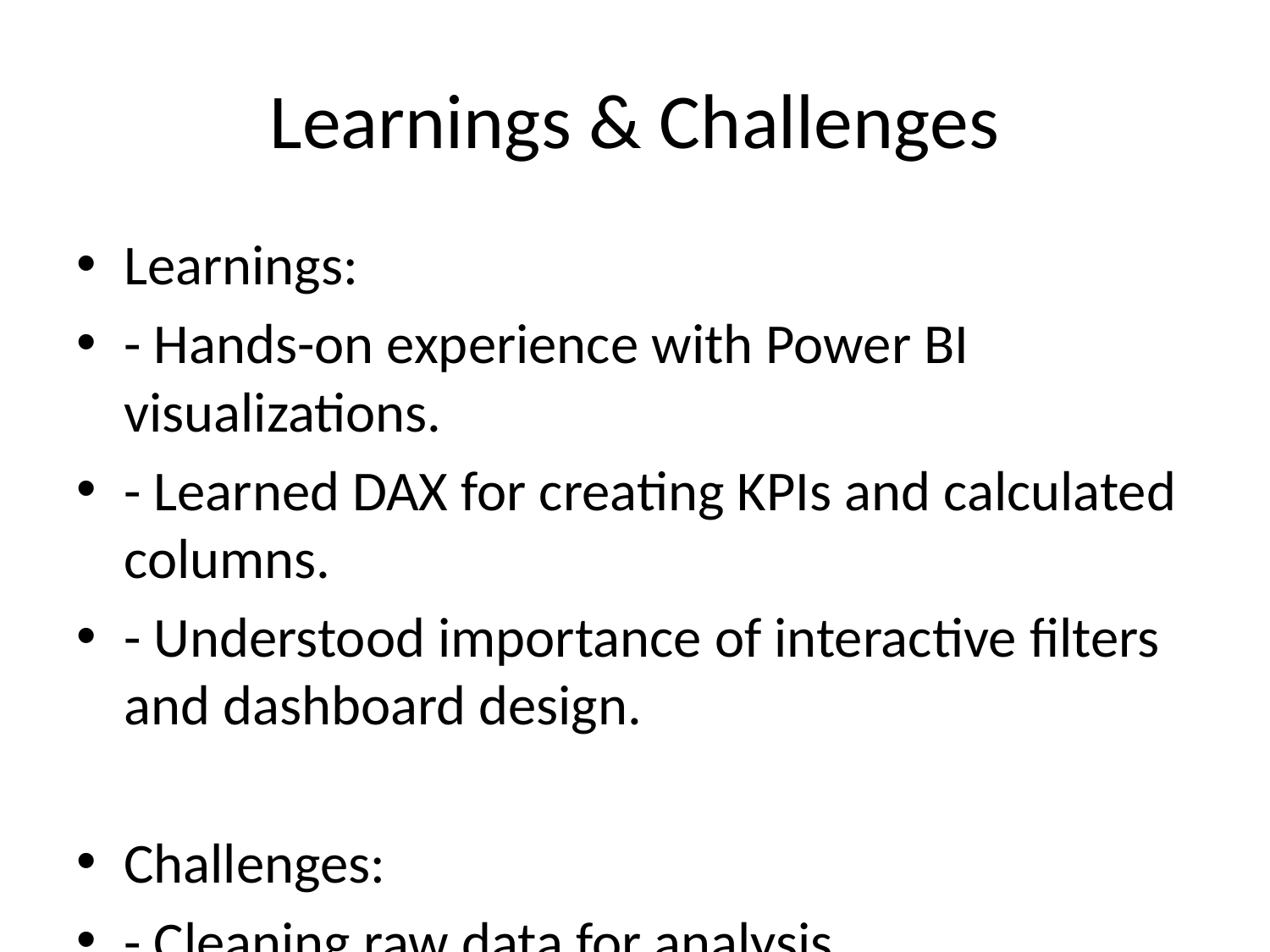

# Learnings & Challenges
Learnings:
- Hands-on experience with Power BI visualizations.
- Learned DAX for creating KPIs and calculated columns.
- Understood importance of interactive filters and dashboard design.

Challenges:
- Cleaning raw data for analysis.
- Designing a layout that communicates insights clearly.